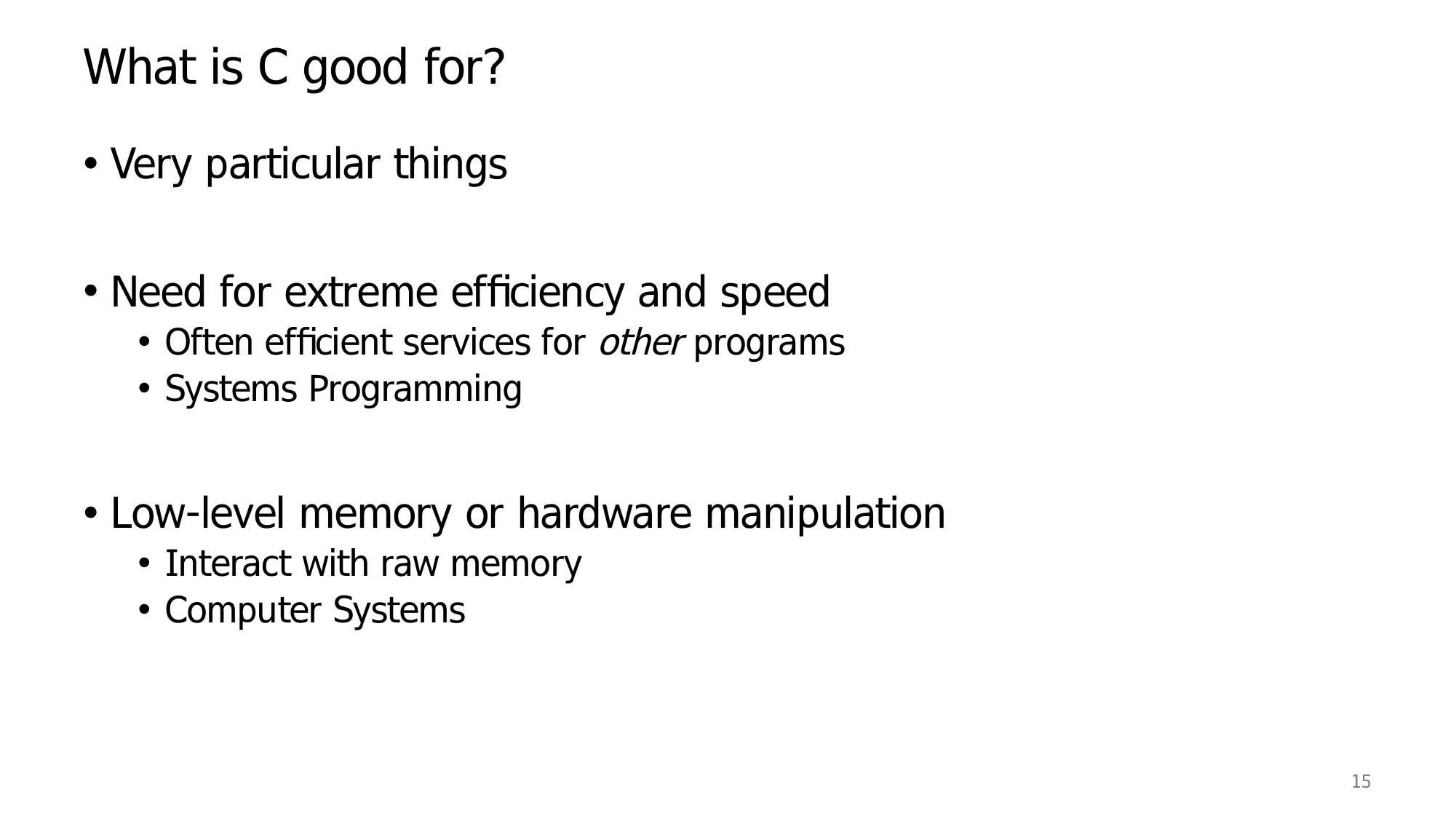

# What is C good for?
Very particular things

Need for extreme efficiency and speed
Often efficient services for other programs
Systems Programming

Low-level memory or hardware manipulation
Interact with raw memory
Computer Systems
15